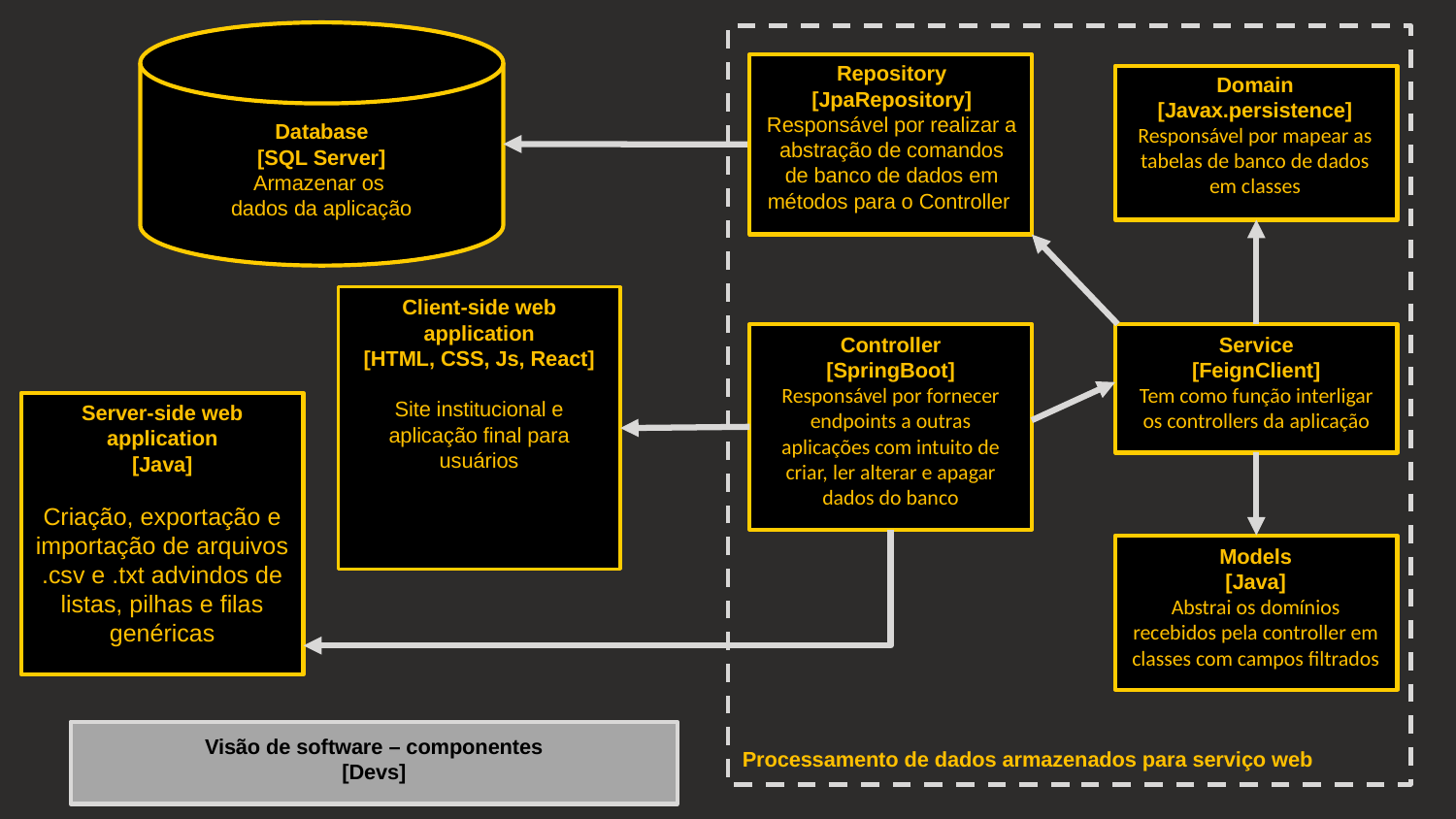

Repository
[JpaRepository]
Responsável por realizar a abstração de comandos de banco de dados em métodos para o Controller

Domain
[Javax.persistence]
Responsável por mapear as tabelas de banco de dados em classes

Database
[SQL Server]
Armazenar os
dados da aplicação
Client-side web application
[HTML, CSS, Js, React]

Site institucional e aplicação final para usuários

Controller
[SpringBoot]
Responsável por fornecer endpoints a outras aplicações com intuito de criar, ler alterar e apagar dados do banco

Service
[FeignClient]
Tem como função interligar os controllers da aplicação

Server-side web application
[Java]

Criação, exportação e importação de arquivos .csv e .txt advindos de listas, pilhas e filas genéricas

Models
[Java]
Abstrai os domínios recebidos pela controller em classes com campos filtrados

Visão de software – componentes
[Devs]
Processamento de dados armazenados para serviço web